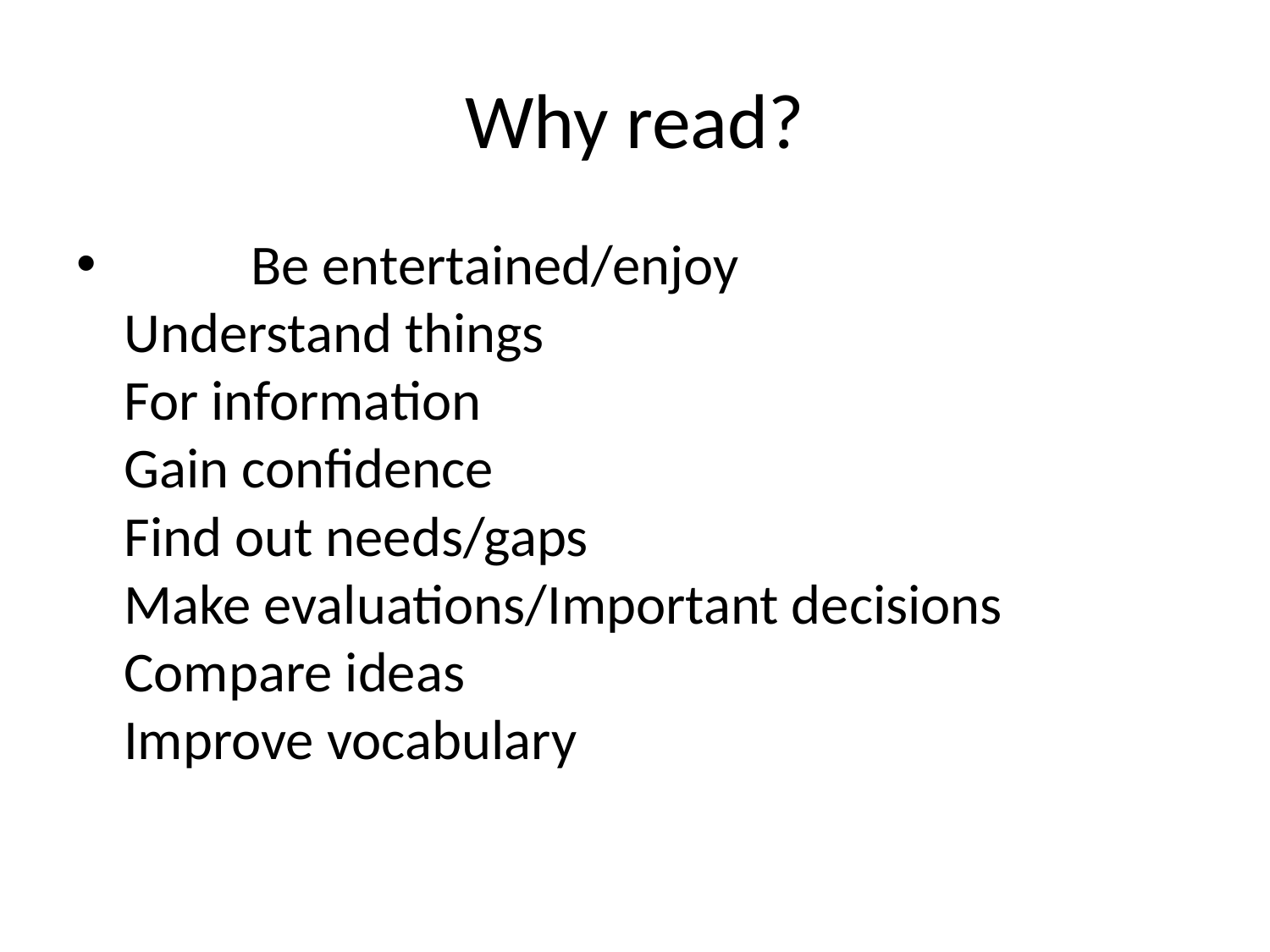

# Why read?
	Be entertained/enjoy
Understand things
For information
Gain confidence
Find out needs/gaps
Make evaluations/Important decisions
Compare ideas
Improve vocabulary